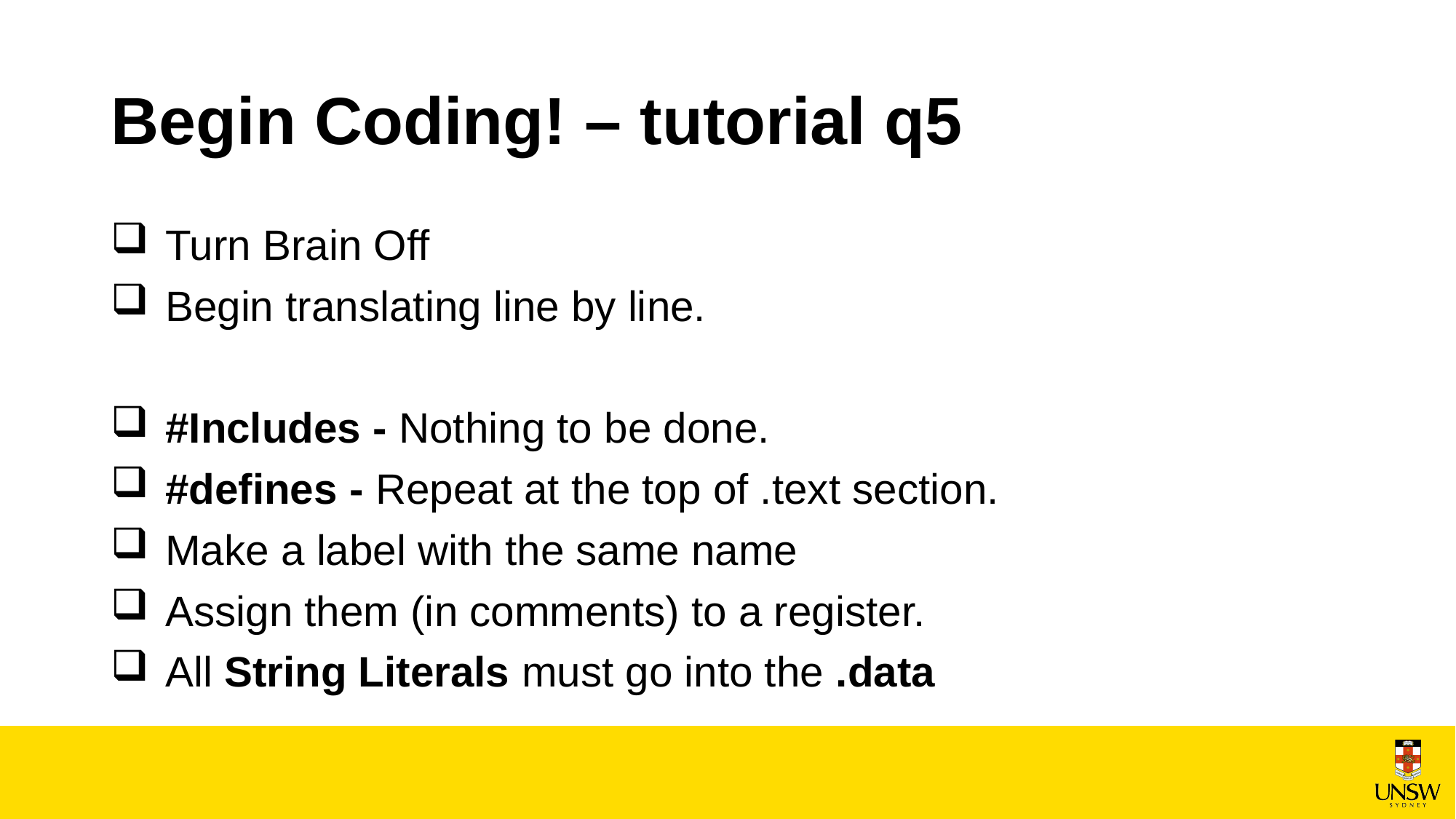

# Begin Coding! – tutorial q5
Turn Brain Off
Begin translating line by line.

#Includes - Nothing to be done.
#defines - Repeat at the top of .text section.
Make a label with the same name
Assign them (in comments) to a register.
All String Literals must go into the .data